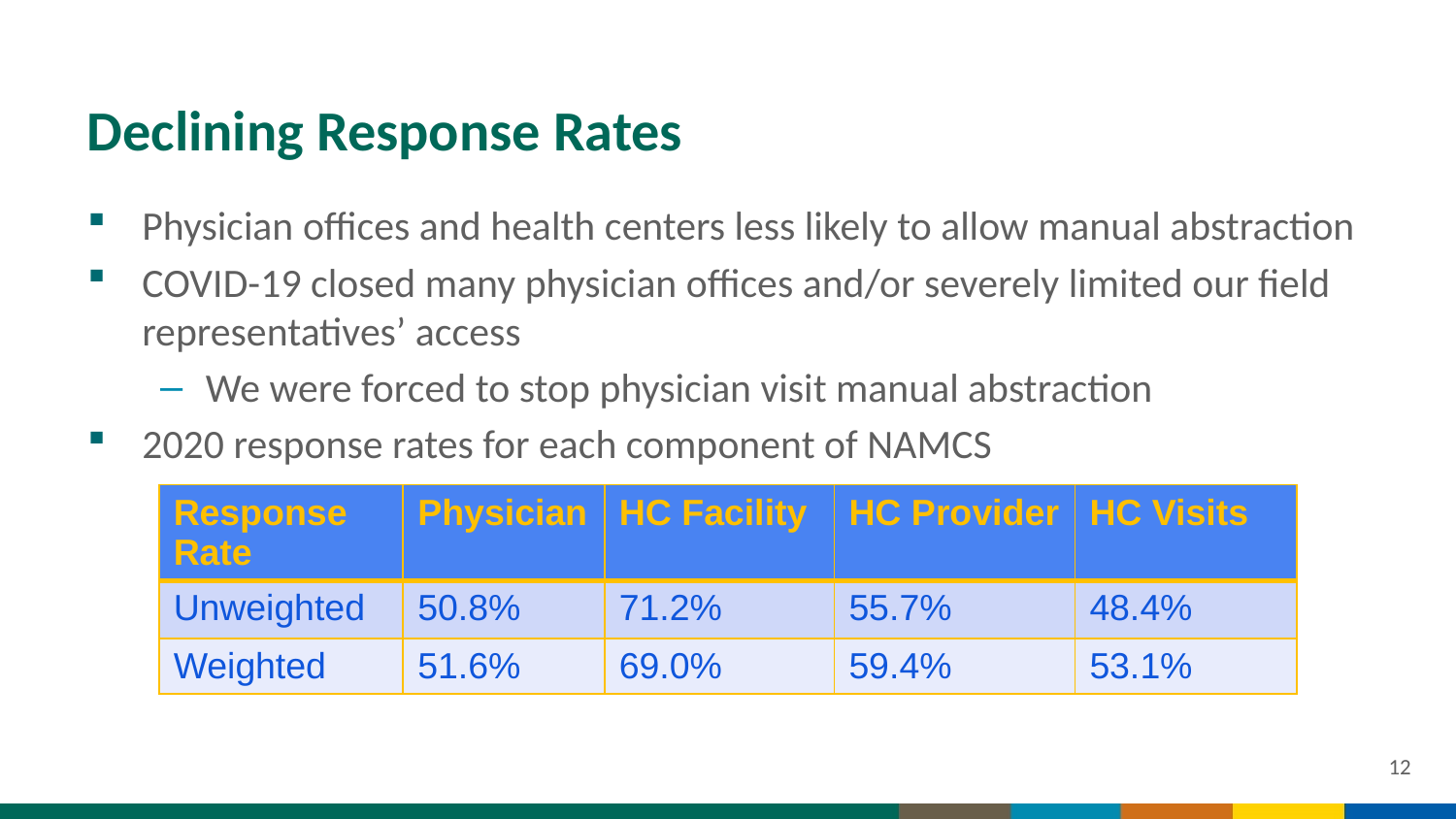

# Declining Response Rates
Physician offices and health centers less likely to allow manual abstraction
COVID-19 closed many physician offices and/or severely limited our field representatives’ access
We were forced to stop physician visit manual abstraction
2020 response rates for each component of NAMCS

| Response Rate | Physician | HC Facility | HC Provider | HC Visits |
| --- | --- | --- | --- | --- |
| Unweighted | 50.8% | 71.2% | 55.7% | 48.4% |
| Weighted | 51.6% | 69.0% | 59.4% | 53.1% |